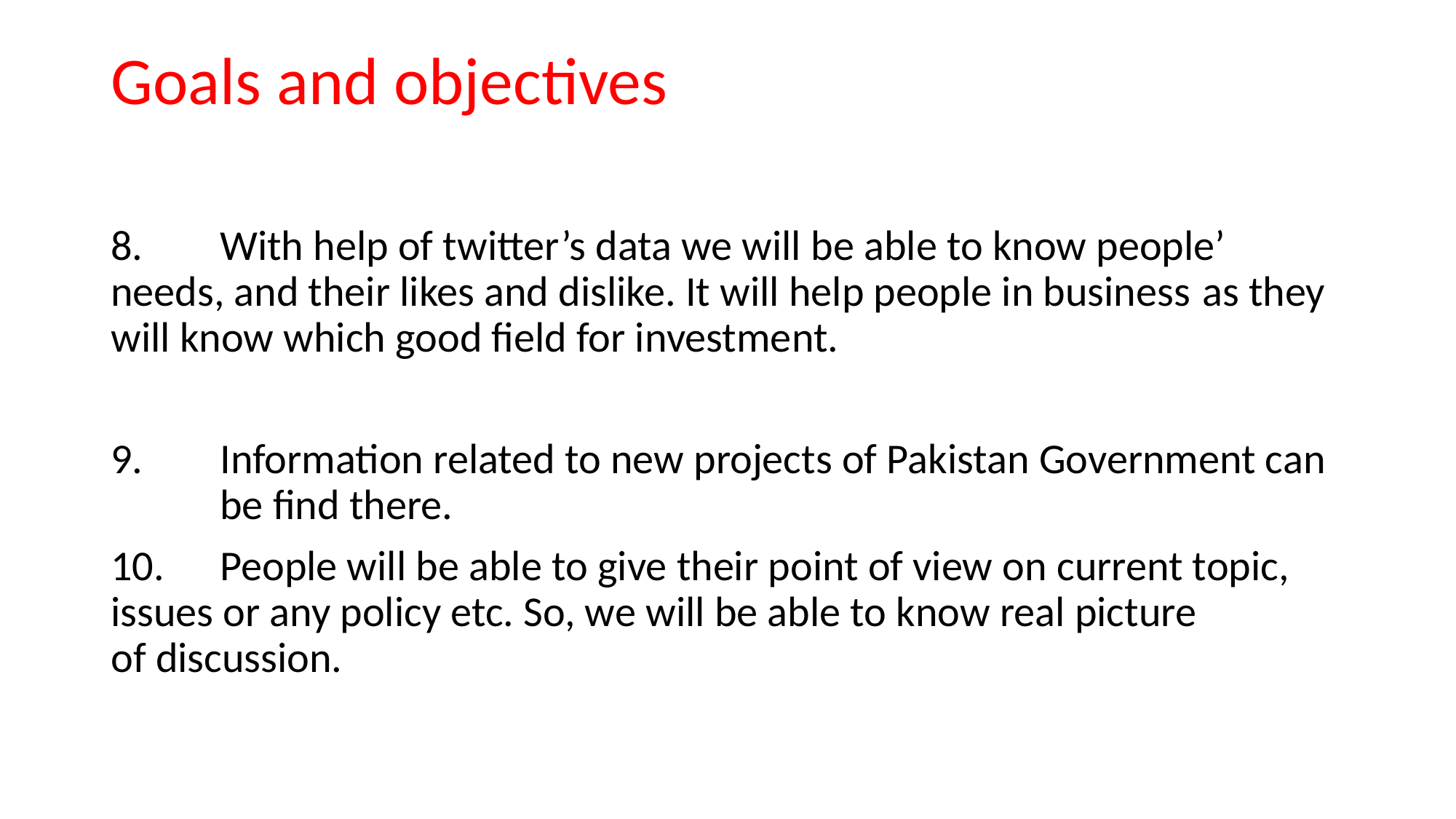

# Goals and objectives
8.	With help of twitter’s data we will be able to know people’ 	needs, and their likes and dislike. It will help people in business 	as they will know which good field for investment.

9.	Information related to new projects of Pakistan Government can 	be find there.
10.	People will be able to give their point of view on current topic, 	issues or any policy etc. So, we will be able to know real picture 	of discussion.